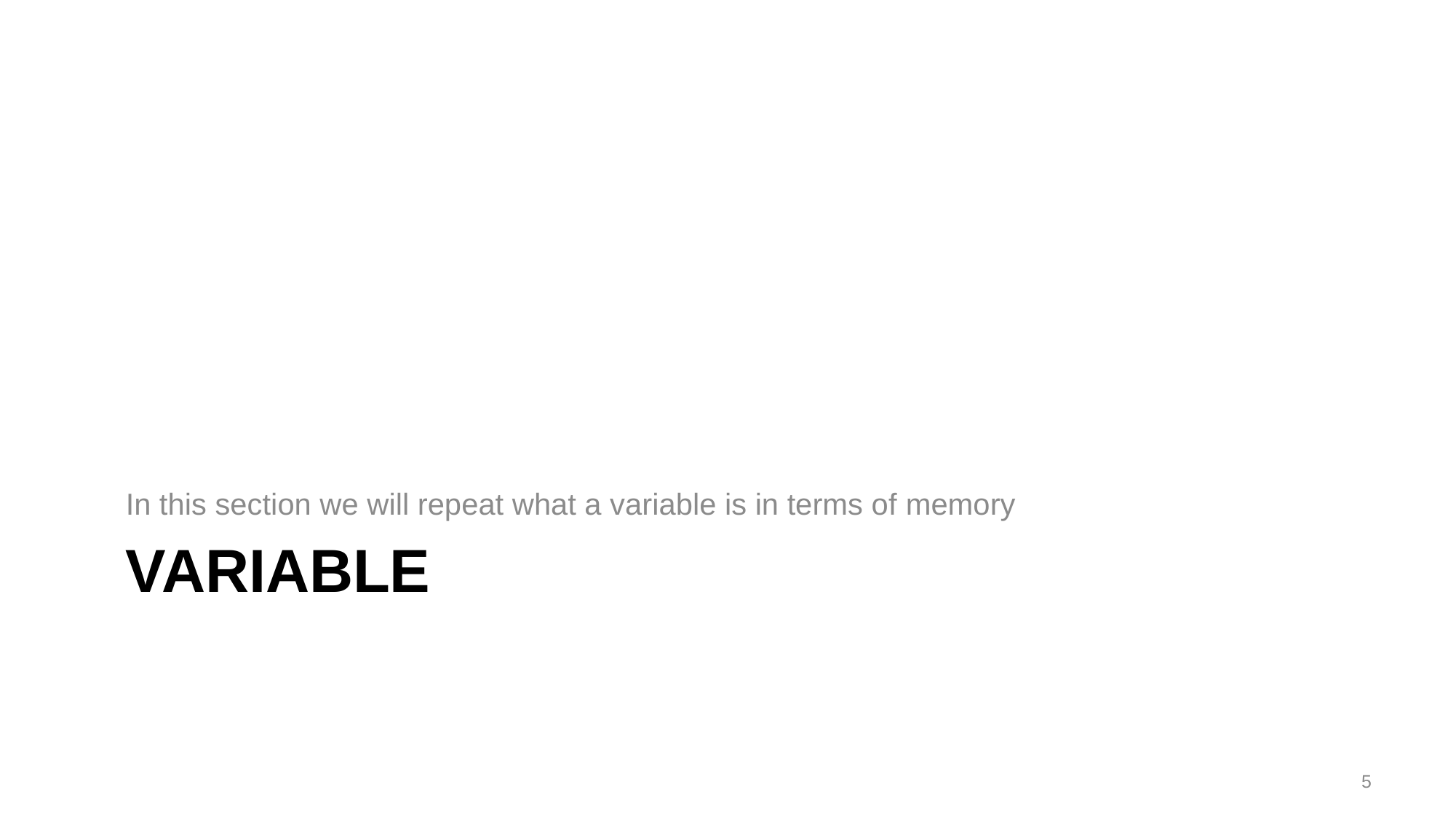

In this section we will repeat what a variable is in terms of memory
# Variable
5